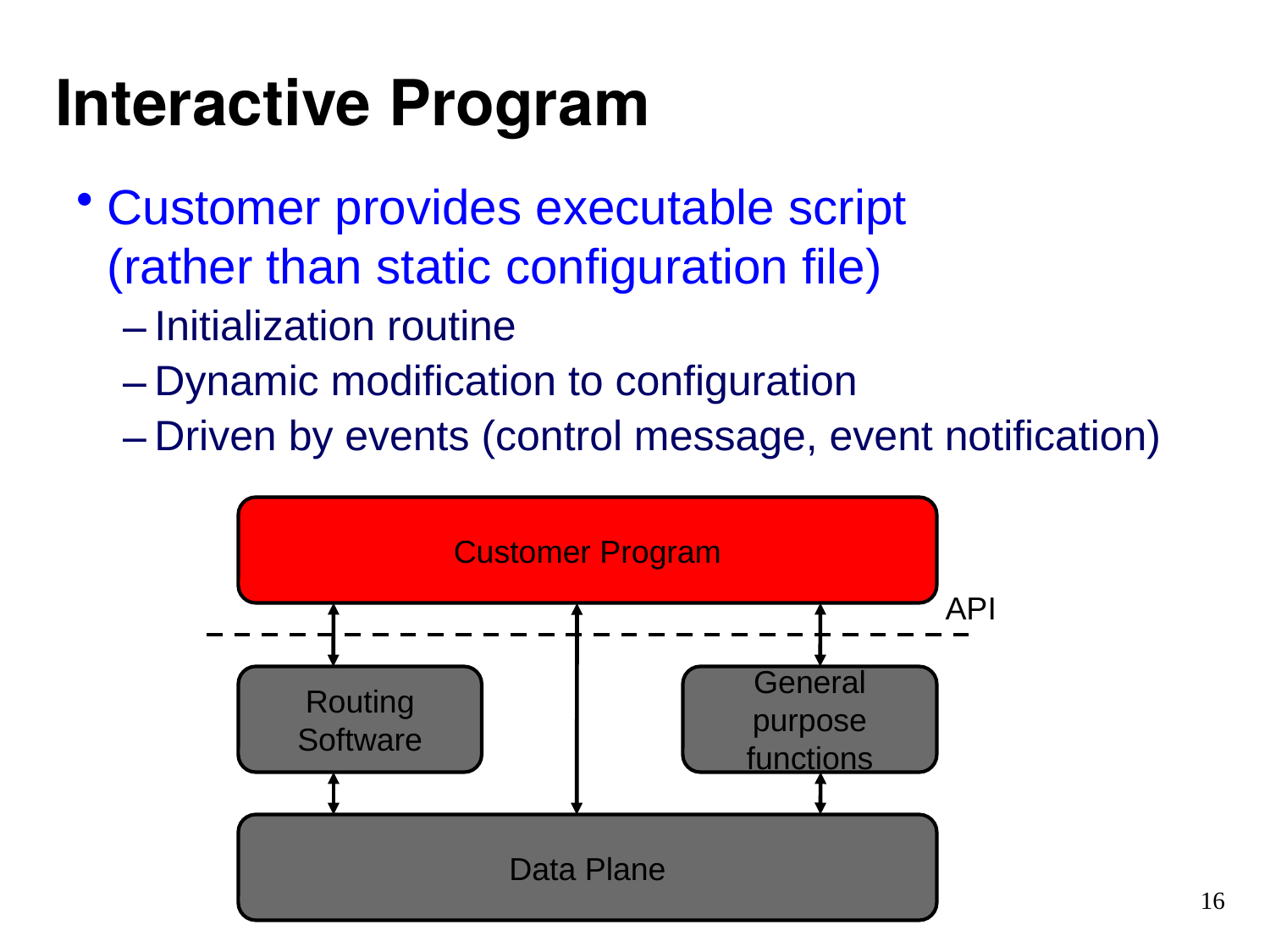

# Interactive Program
Customer provides executable script
(rather than static configuration file)
Initialization routine
Dynamic modification to configuration
Driven by events (control message, event notification)
Customer Program
API
Routing
Software
General purpose
functions
Data Plane
16